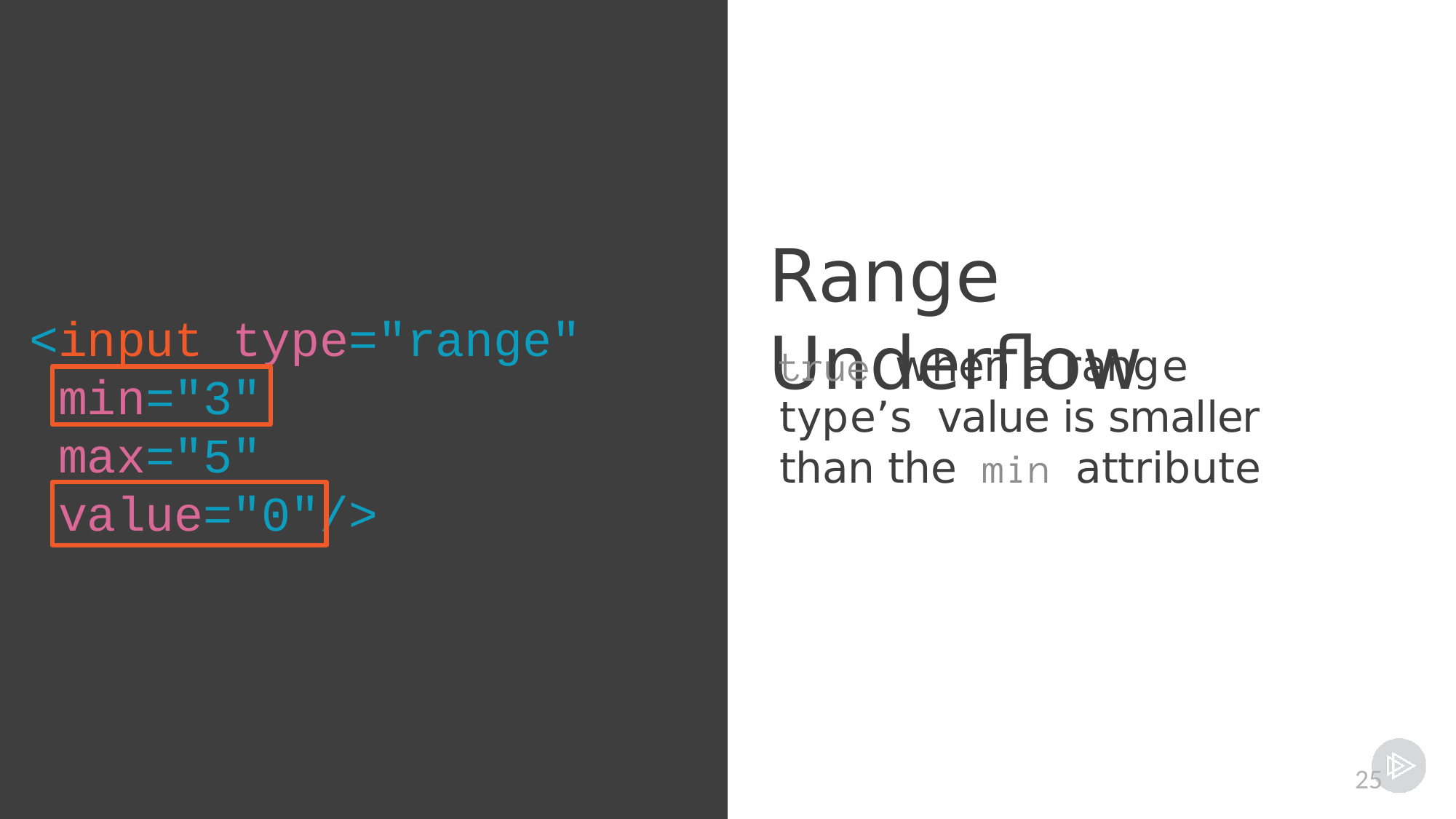

# Range Underflow
<input type="range"
true when a range type’s  value is smaller than the  min attribute
min="3"
max="5"  value="0"/>

25